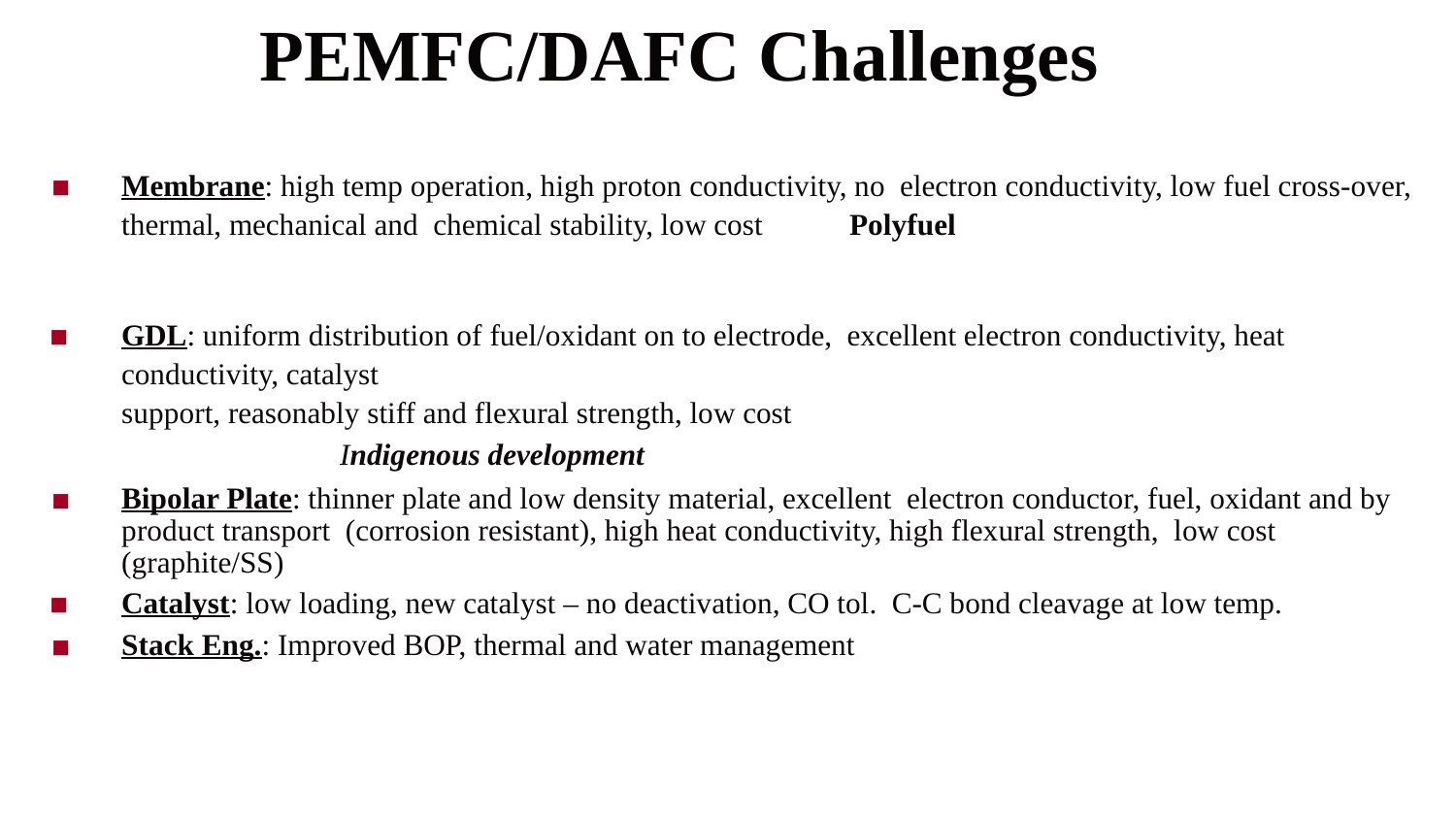

# PEMFC/DAFC Challenges
Membrane: high temp operation, high proton conductivity, no  electron conductivity, low fuel cross-over, thermal, mechanical and  chemical stability, low cost	Polyfuel

GDL: uniform distribution of fuel/oxidant on to electrode,  excellent electron conductivity, heat conductivity, catalyst
support, reasonably stiff and flexural strength, low cost
Indigenous development
Bipolar Plate: thinner plate and low density material, excellent  electron conductor, fuel, oxidant and by product transport  (corrosion resistant), high heat conductivity, high flexural strength,  low cost	(graphite/SS)
Catalyst: low loading, new catalyst – no deactivation, CO tol.  C-C bond cleavage at low temp.
Stack Eng.: Improved BOP, thermal and water management